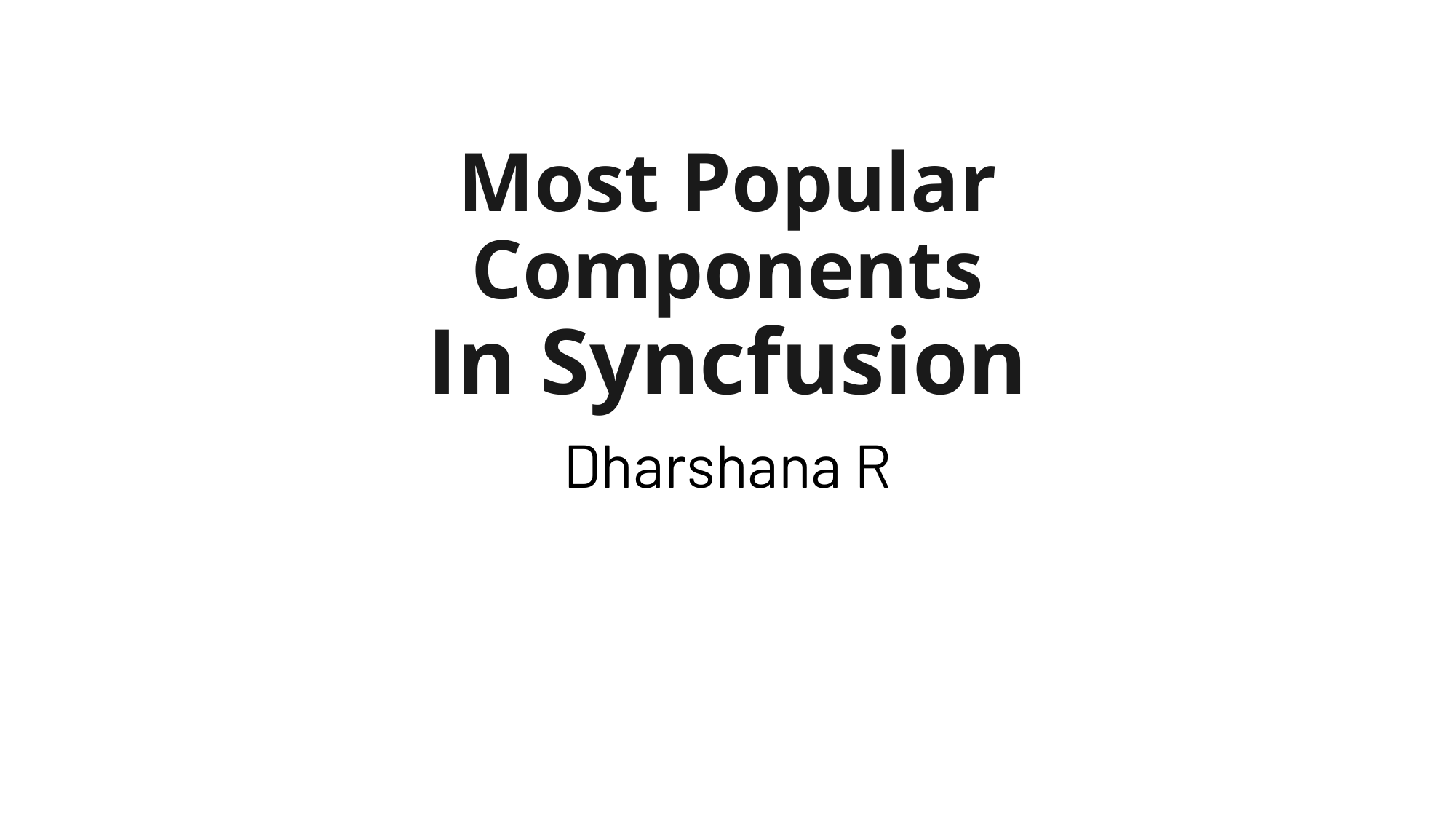

# Most Popular Components In Syncfusion
Dharshana R